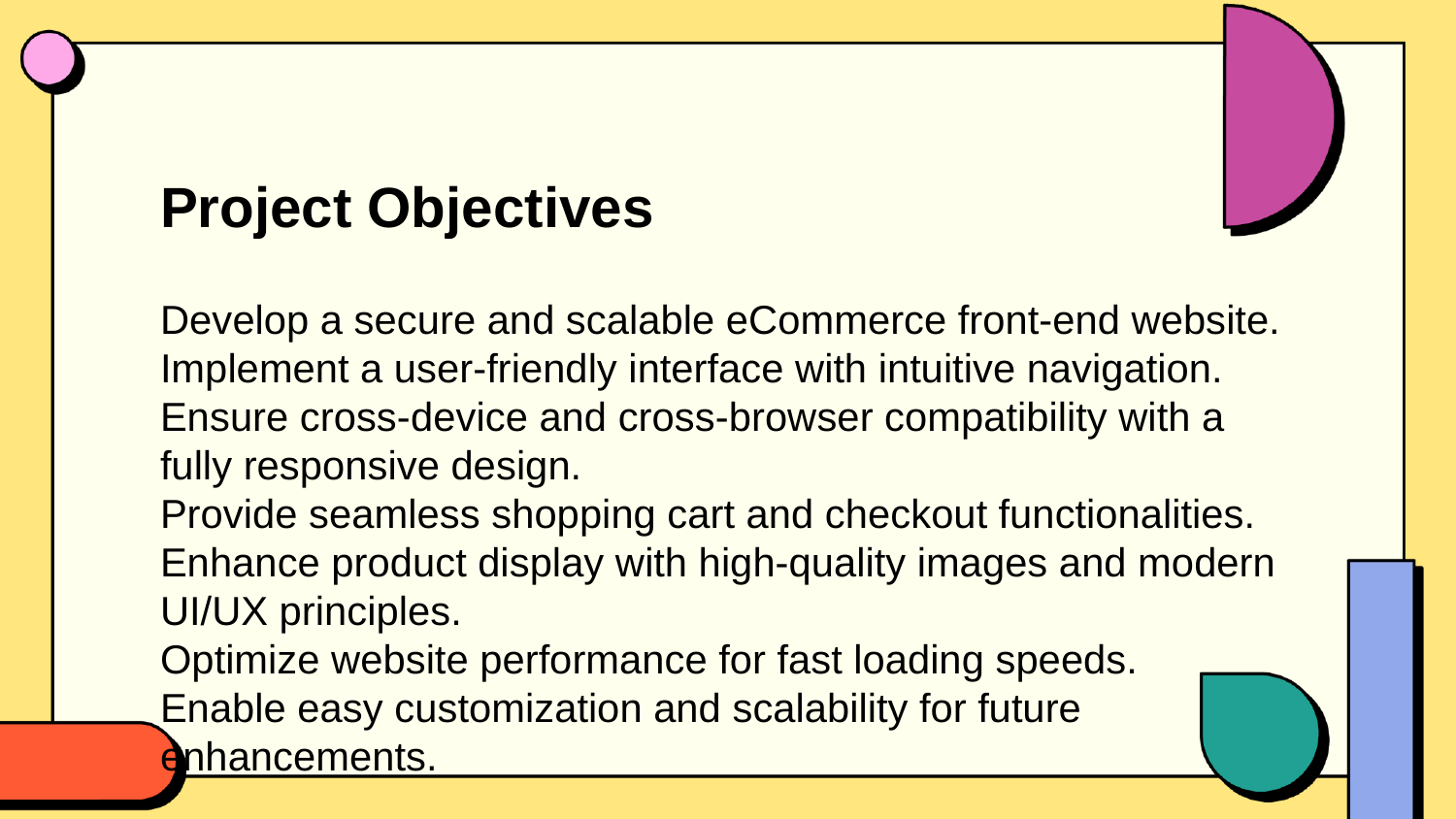

Project Objectives
Develop a secure and scalable eCommerce front-end website.
Implement a user-friendly interface with intuitive navigation.
Ensure cross-device and cross-browser compatibility with a fully responsive design.
Provide seamless shopping cart and checkout functionalities.
Enhance product display with high-quality images and modern UI/UX principles.
Optimize website performance for fast loading speeds.
Enable easy customization and scalability for future enhancements.